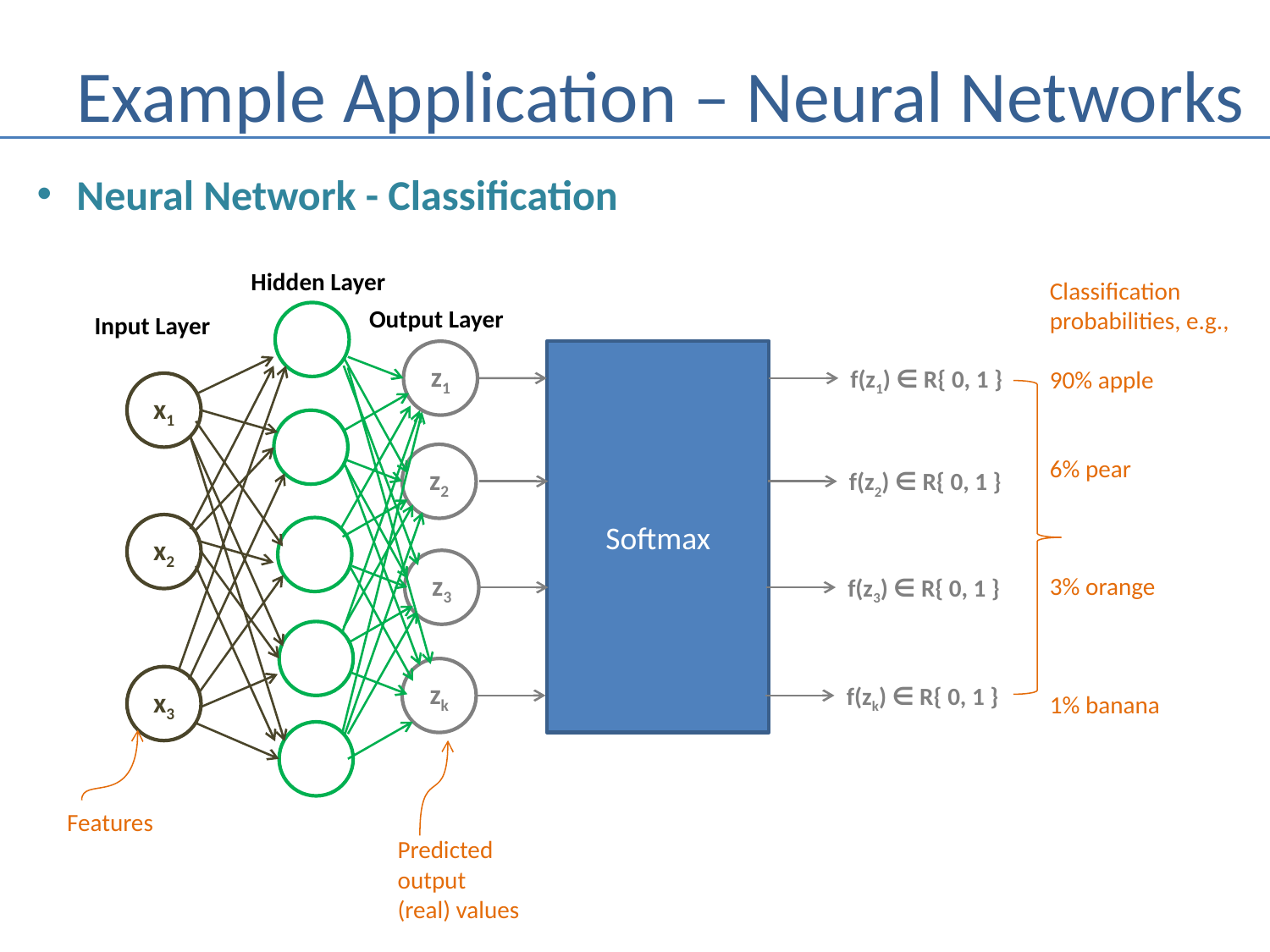

# Example Application – Neural Networks
Neural Network - Classification
Hidden Layer
Classification
probabilities, e.g.,

90% apple

6% pear

3% orange

1% banana
Output Layer

Input Layer
Softmax
z1
f(z1) ∈ R{ 0, 1 }
x1

z2
f(z2) ∈ R{ 0, 1 }
x2

z3
f(z3) ∈ R{ 0, 1 }

zk
x3
f(zk) ∈ R{ 0, 1 }

Features
Predicted
output
(real) values